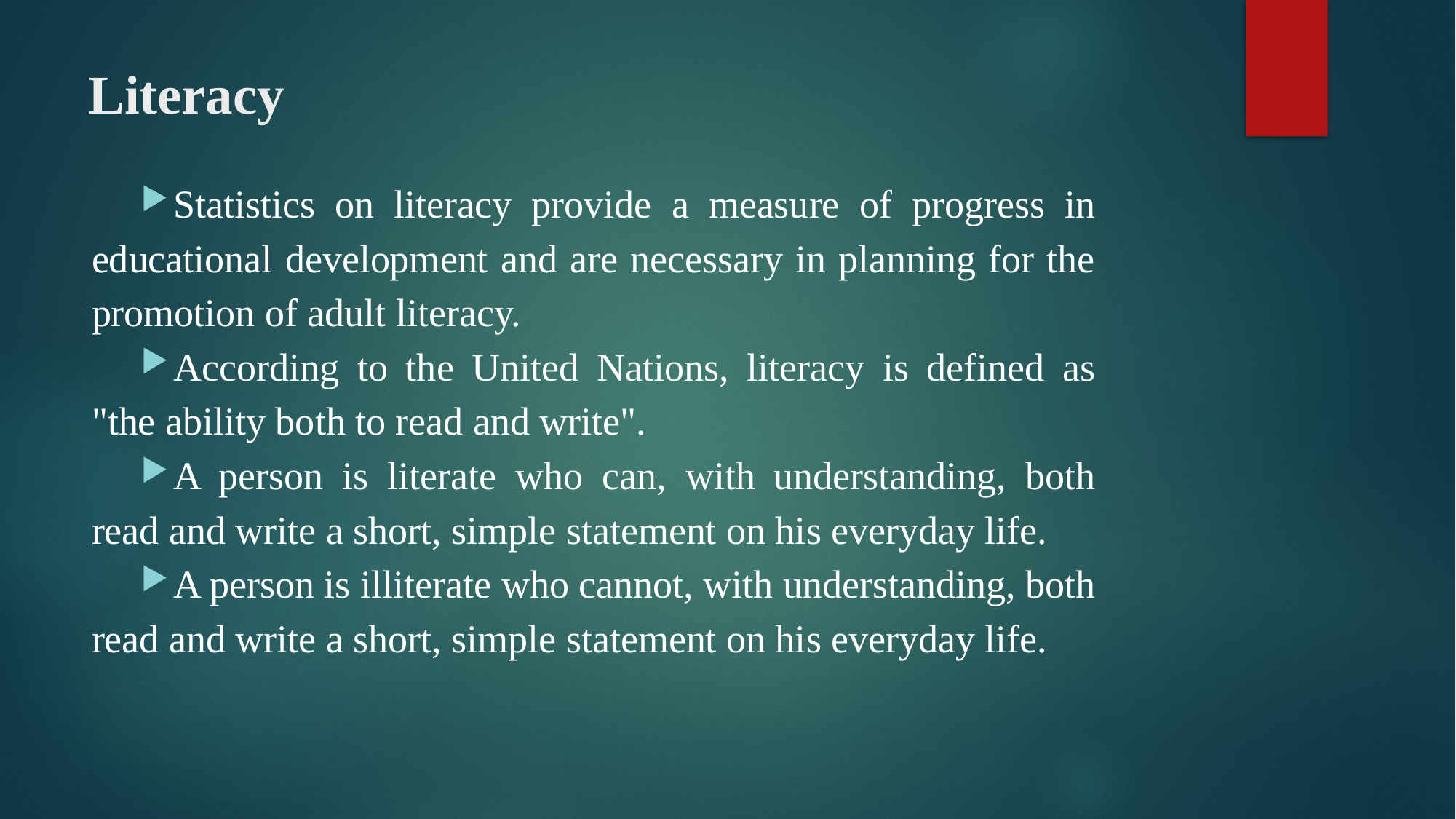

# Literacy
Statistics on literacy provide a measure of progress in educational development and are necessary in planning for the promotion of adult literacy.
According to the United Nations, literacy is defined as "the ability both to read and write".
A person is literate who can, with understanding, both read and write a short, simple statement on his everyday life.
A person is illiterate who cannot, with understanding, both read and write a short, simple statement on his everyday life.